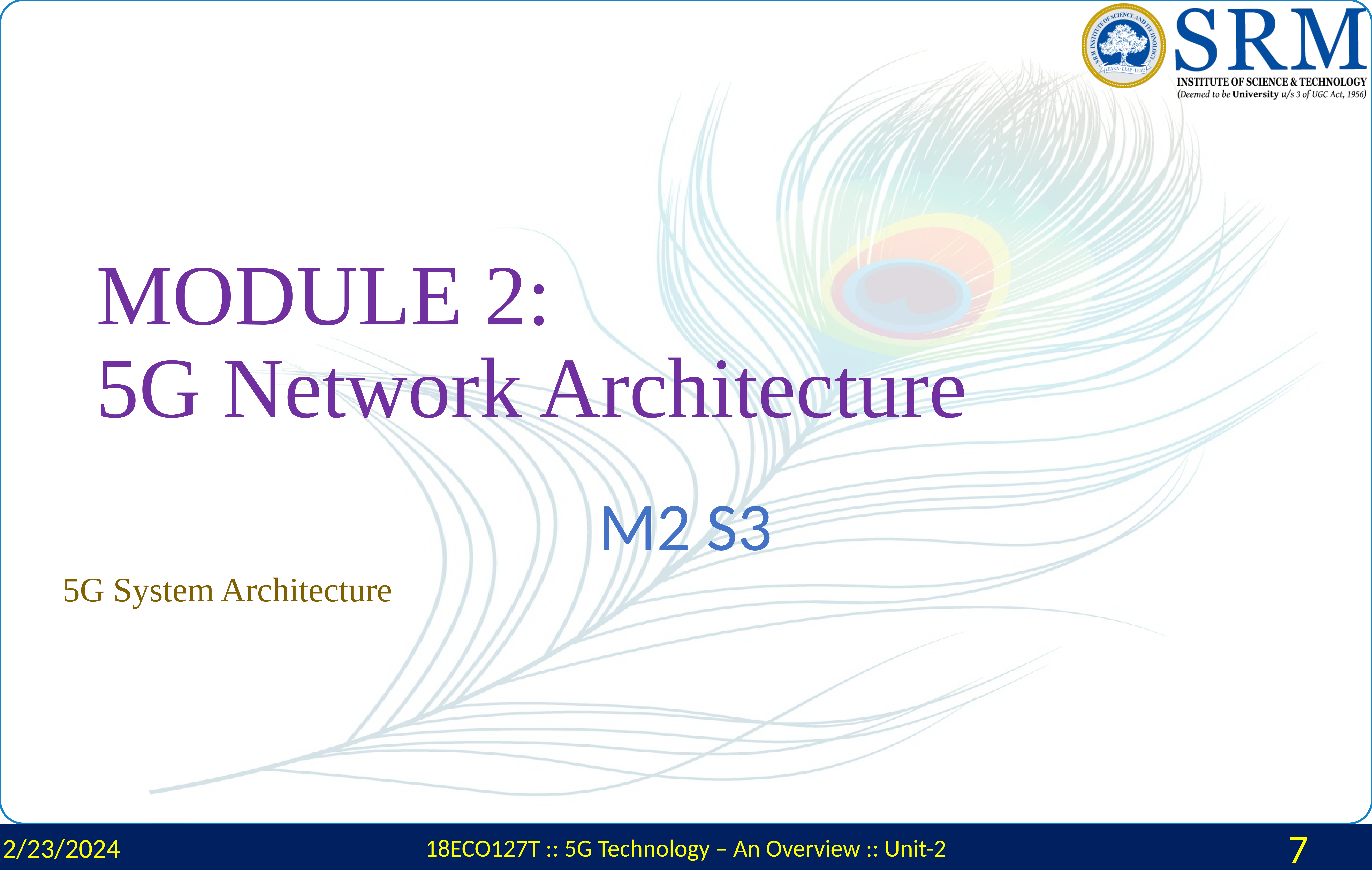

# MODULE 2: 5G Network Architecture
M2 S3
5G System Architecture
2/23/2024
18ECO127T :: 5G Technology – An Overview :: Unit-2
7